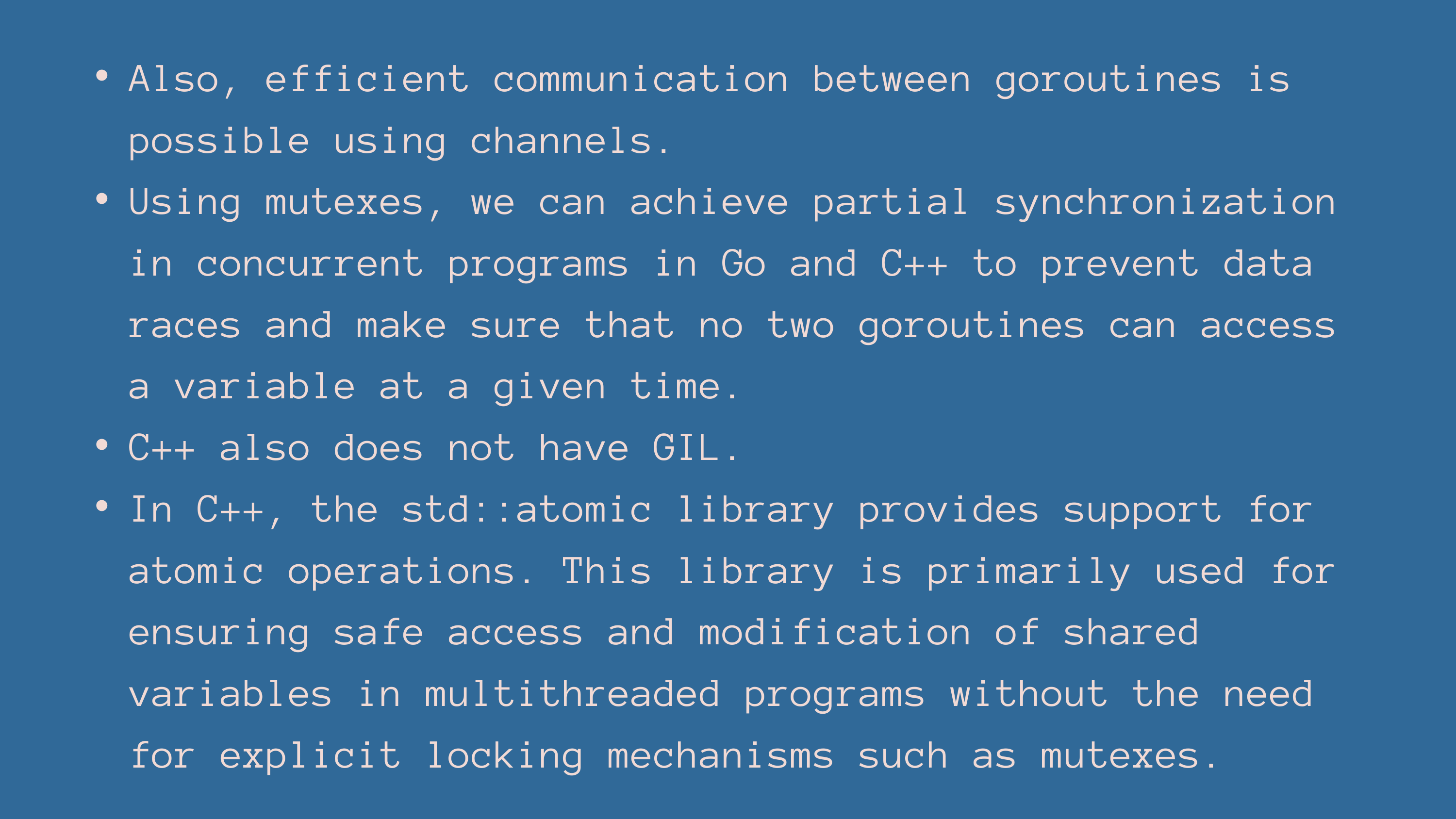

Also, efficient communication between goroutines is possible using channels.
Using mutexes, we can achieve partial synchronization in concurrent programs in Go and C++ to prevent data races and make sure that no two goroutines can access a variable at a given time.
C++ also does not have GIL.
In C++, the std::atomic library provides support for atomic operations. This library is primarily used for ensuring safe access and modification of shared variables in multithreaded programs without the need for explicit locking mechanisms such as mutexes.